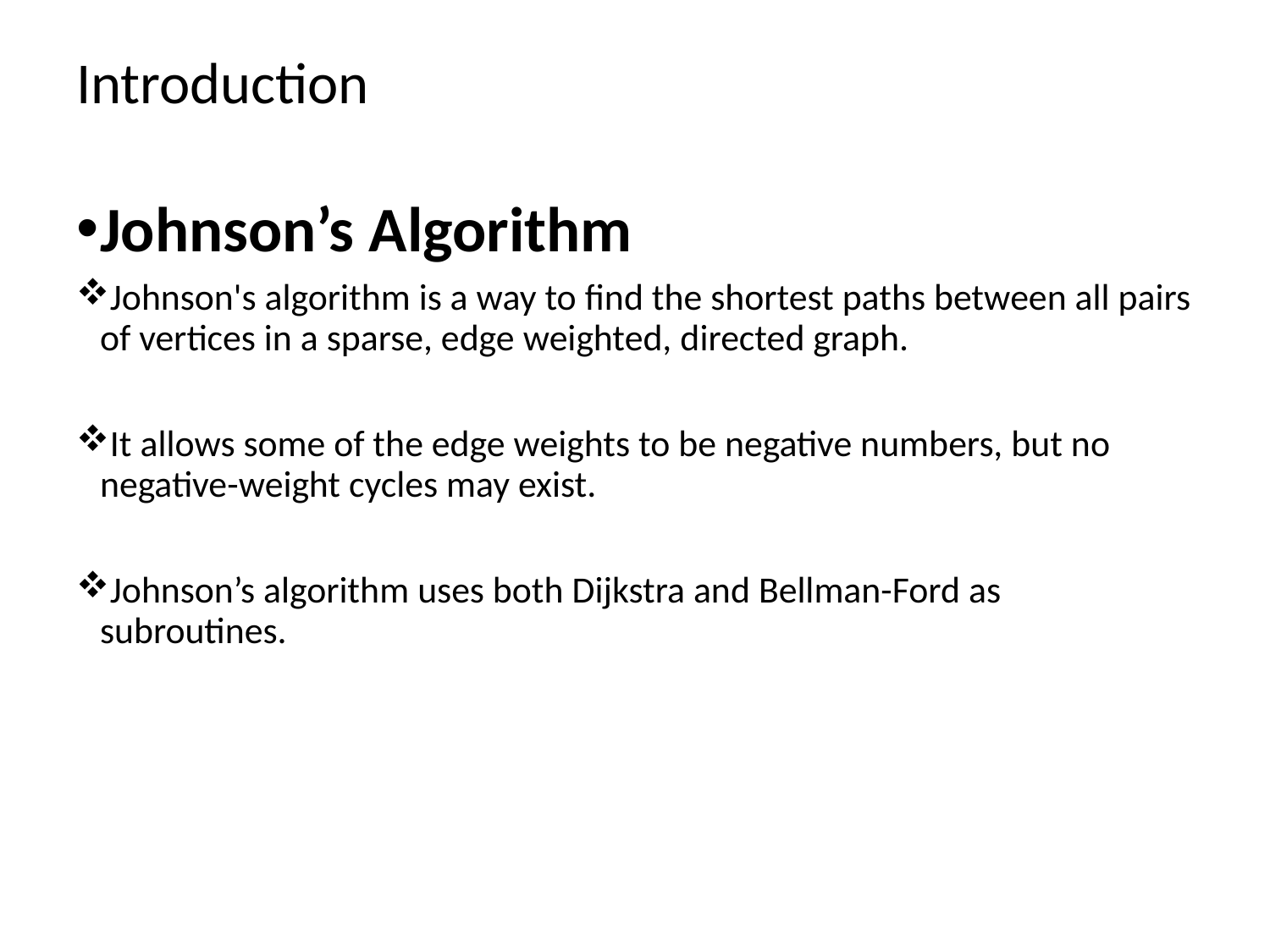

# Introduction
Johnson’s Algorithm
Johnson's algorithm is a way to find the shortest paths between all pairs of vertices in a sparse, edge weighted, directed graph.

It allows some of the edge weights to be negative numbers, but no negative-weight cycles may exist.

Johnson’s algorithm uses both Dijkstra and Bellman-Ford as subroutines.